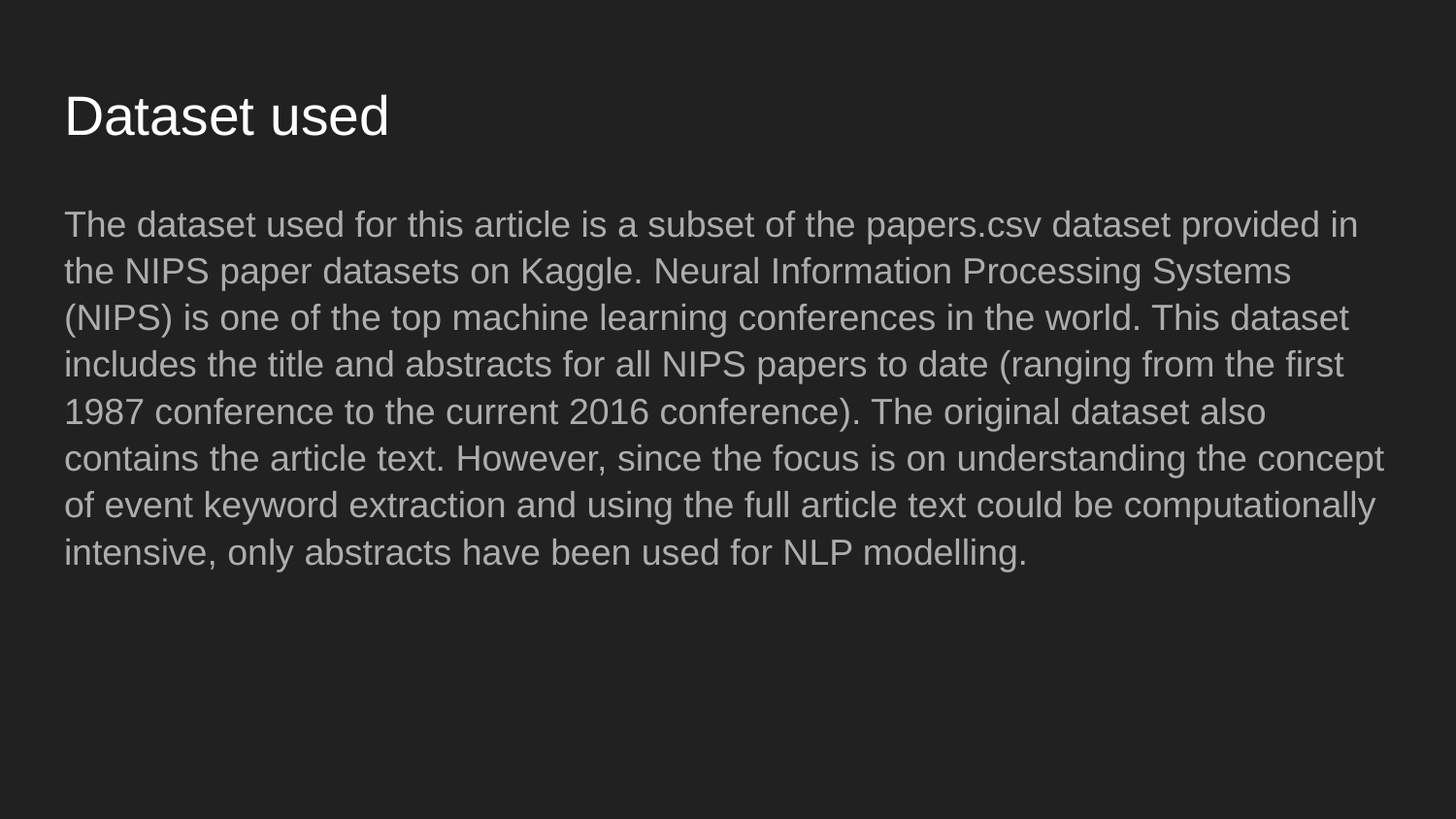

# Dataset used
The dataset used for this article is a subset of the papers.csv dataset provided in the NIPS paper datasets on Kaggle. Neural Information Processing Systems (NIPS) is one of the top machine learning conferences in the world. This dataset includes the title and abstracts for all NIPS papers to date (ranging from the first 1987 conference to the current 2016 conference). The original dataset also contains the article text. However, since the focus is on understanding the concept of event keyword extraction and using the full article text could be computationally intensive, only abstracts have been used for NLP modelling.